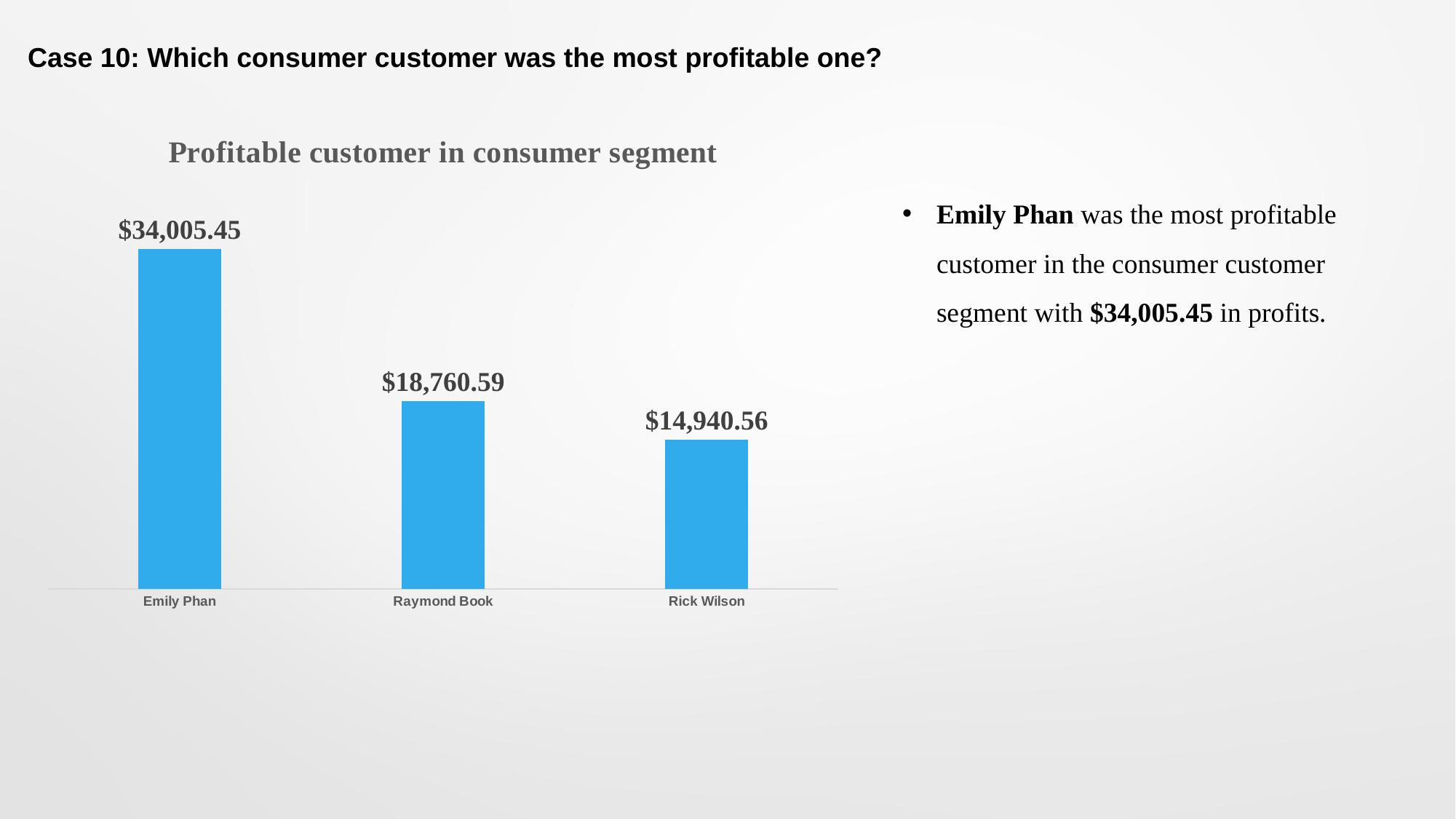

Case 10: Which consumer customer was the most profitable one?

### Chart: Profitable customer in consumer segment

| Category | Consumer |
|---|---|
| Emily Phan | 34005.445499999994 |
| Raymond Book | 18760.592500000002 |
| Rick Wilson | 14940.556499999995 |
Emily Phan was the most profitable customer in the consumer customer segment with $34,005.45 in profits.